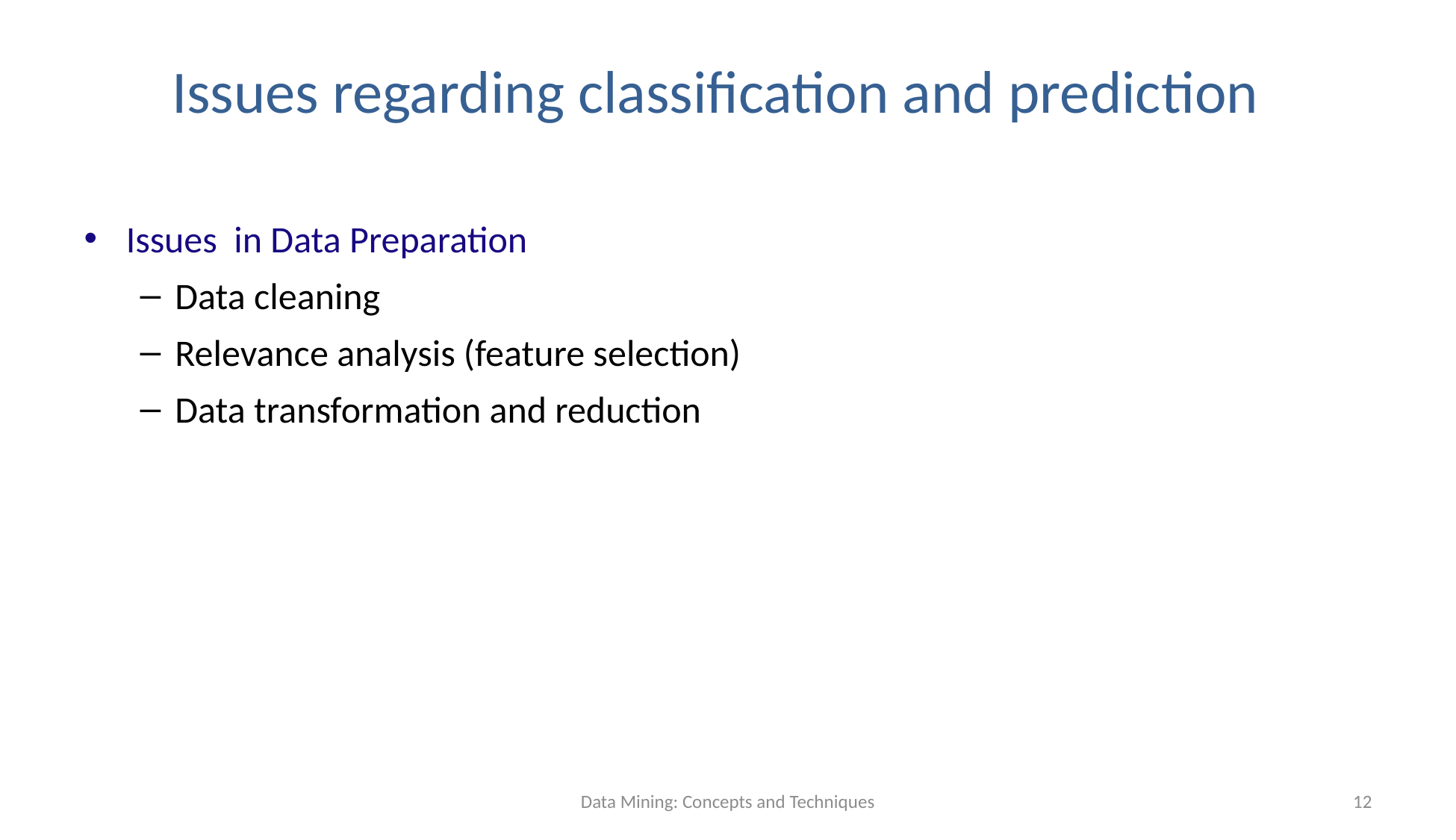

# Issues regarding classification and prediction
Issues  in Data Preparation
Data cleaning
Relevance analysis (feature selection)
Data transformation and reduction

Data Mining: Concepts and Techniques
12